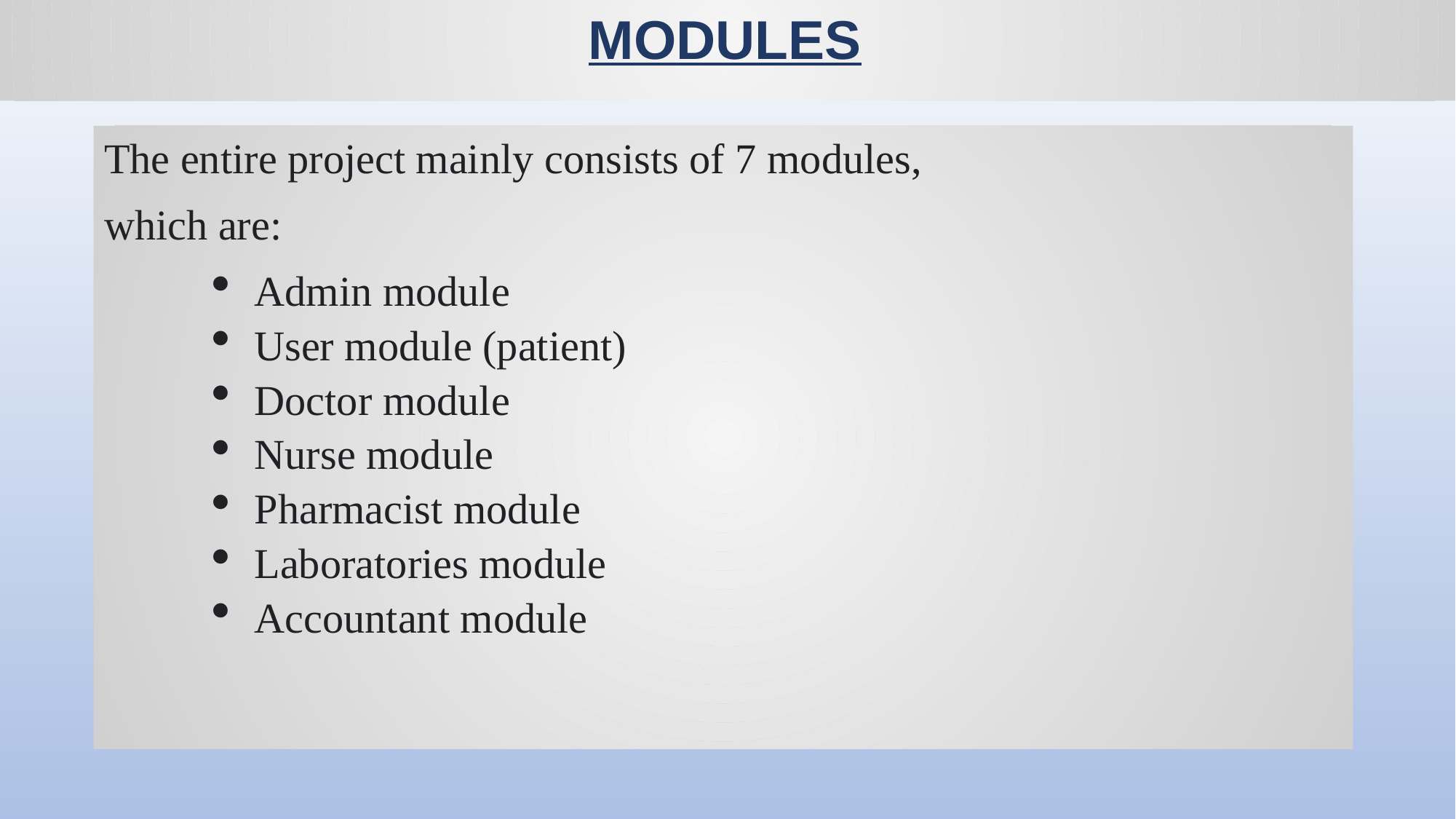

# MODULES
The entire project mainly consists of 7 modules,
which are:
Admin module
User module (patient)
Doctor module
Nurse module
Pharmacist module
Laboratories module
Accountant module